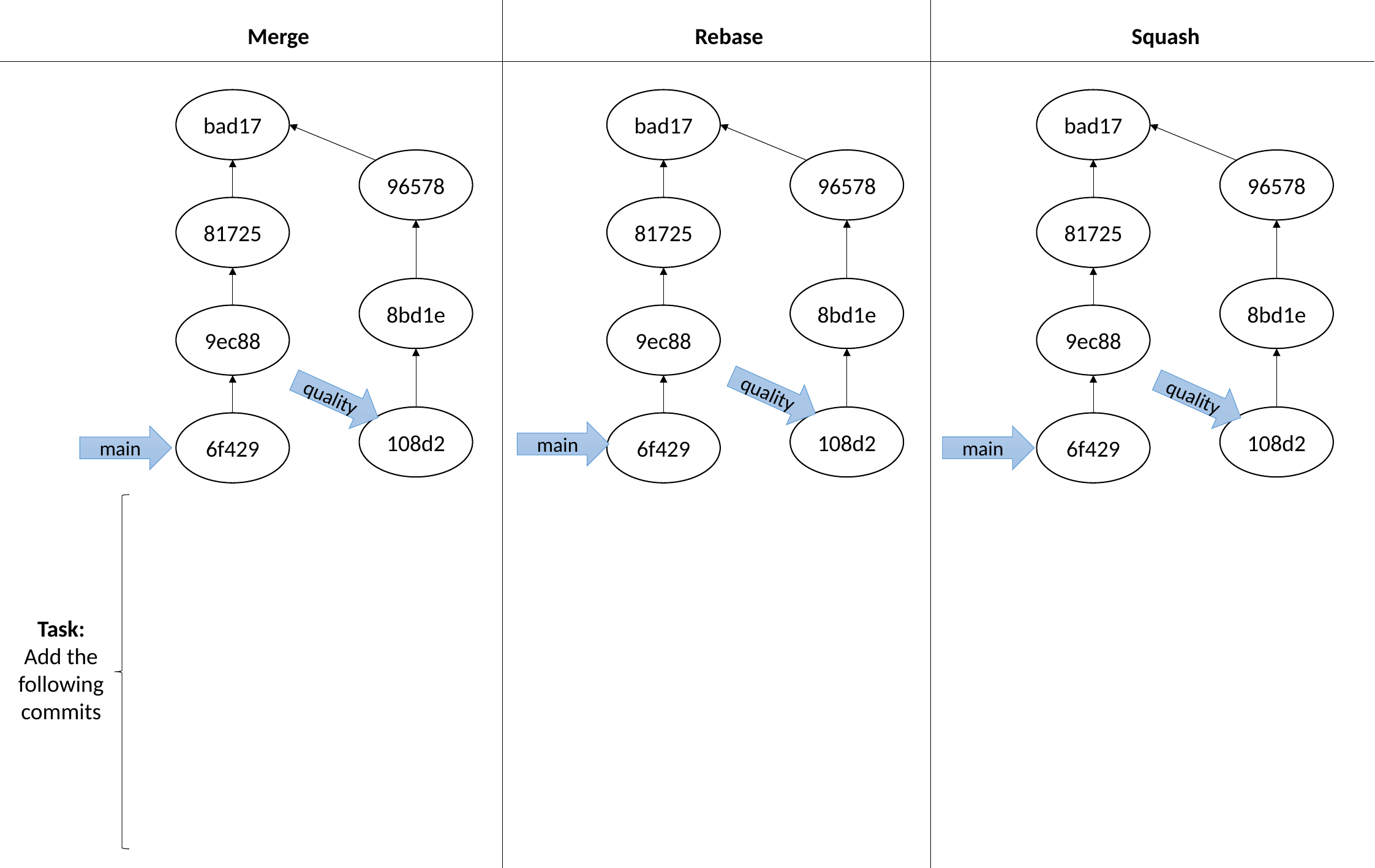

Merge
Rebase
Squash
bad17
96578
81725
8bd1e
9ec88
108d2
6f429
bad17
96578
81725
8bd1e
9ec88
108d2
6f429
bad17
96578
81725
8bd1e
9ec88
108d2
6f429
quality
quality
quality
main
main
main

Task:
Add the following commits